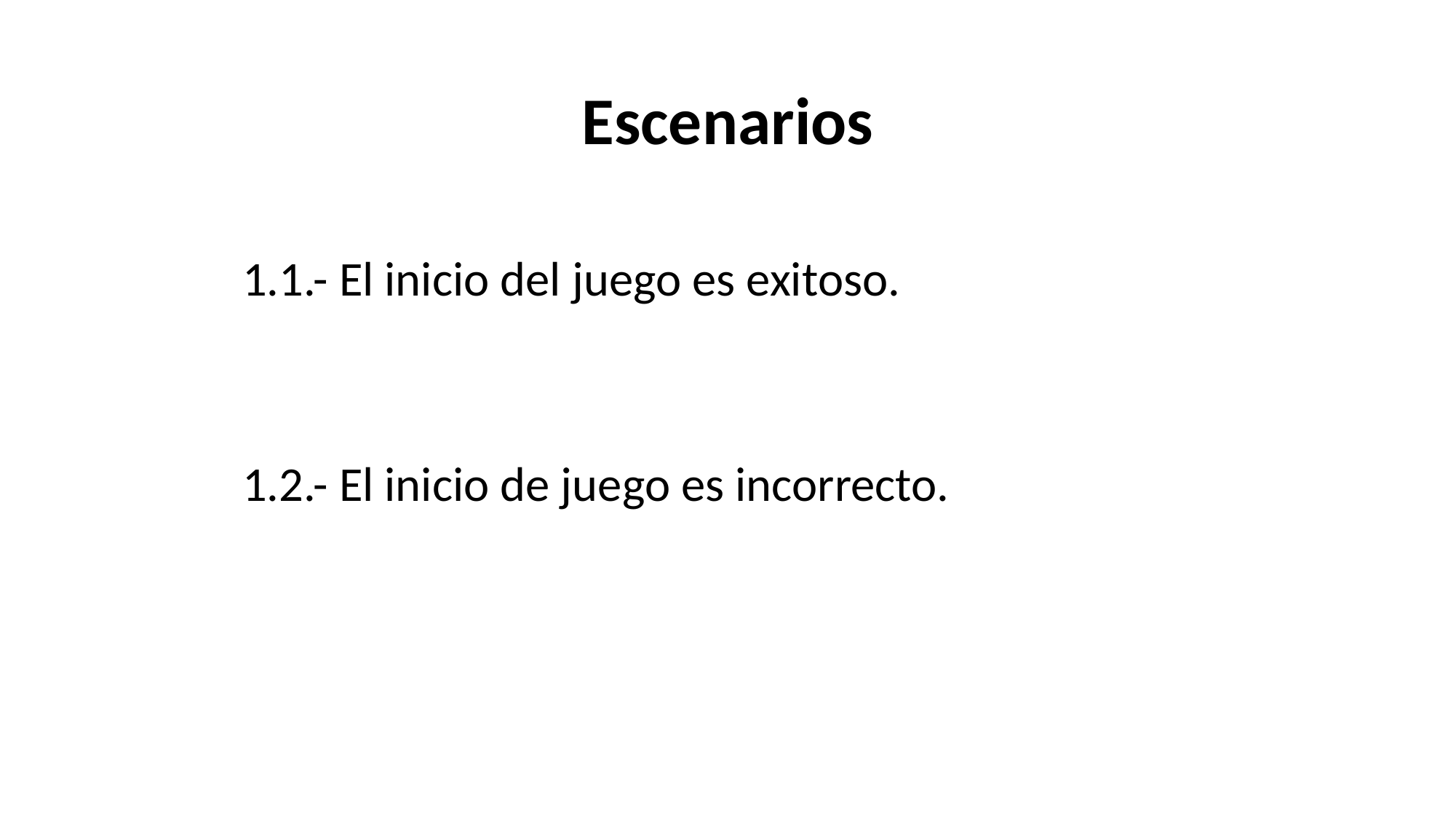

# Escenarios
1.1.- El inicio del juego es exitoso.

1.2.- El inicio de juego es incorrecto.